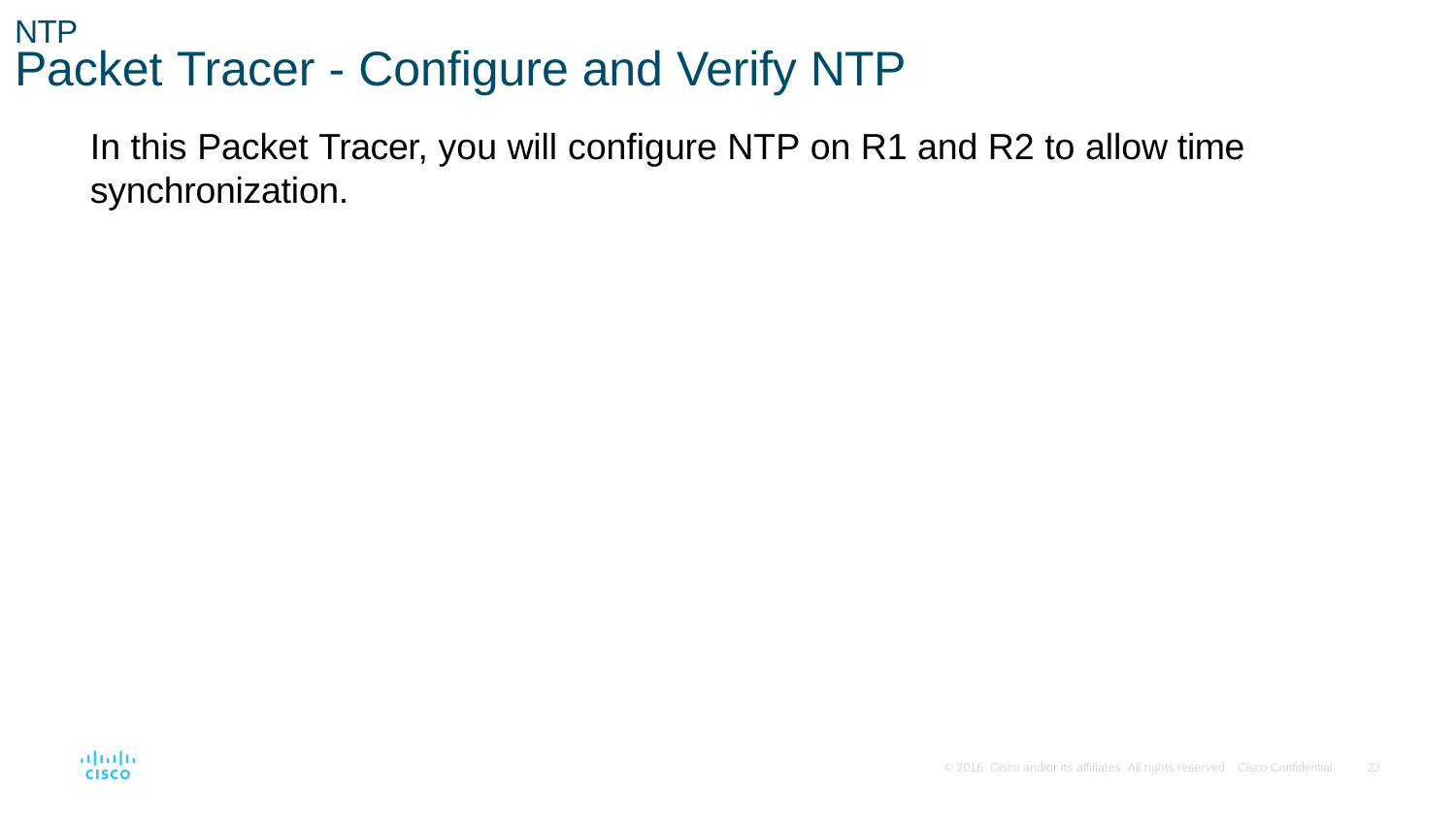

NTP
Packet Tracer - Configure and Verify NTP
In this Packet Tracer, you will configure NTP on R1 and R2 to allow time synchronization.
© 2016 Cisco and/or its affiliates. All rights reserved. Cisco Confidential
23